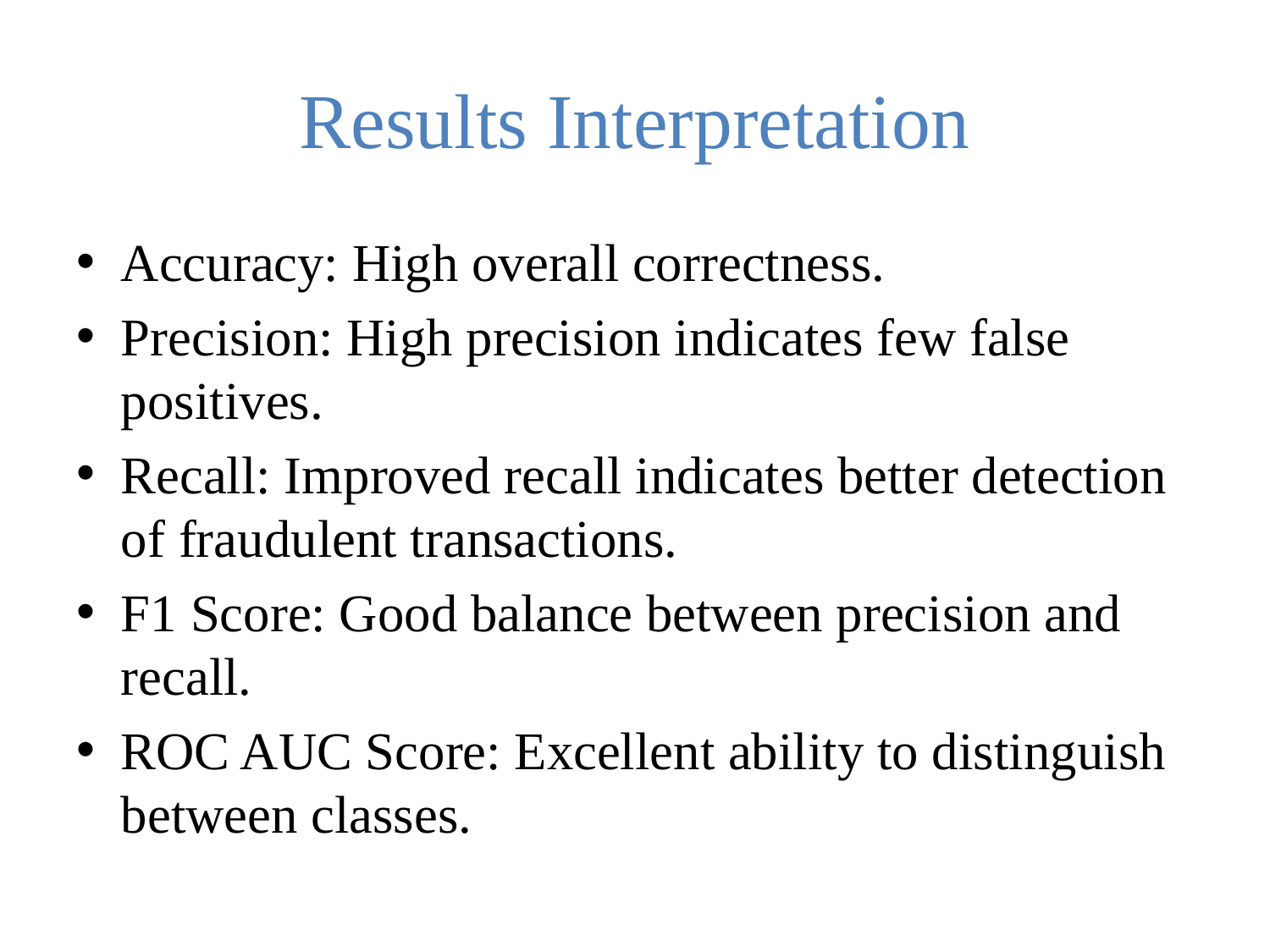

# Results Interpretation
Accuracy: High overall correctness.
Precision: High precision indicates few false positives.
Recall: Improved recall indicates better detection of fraudulent transactions.
F1 Score: Good balance between precision and recall.
ROC AUC Score: Excellent ability to distinguish between classes.